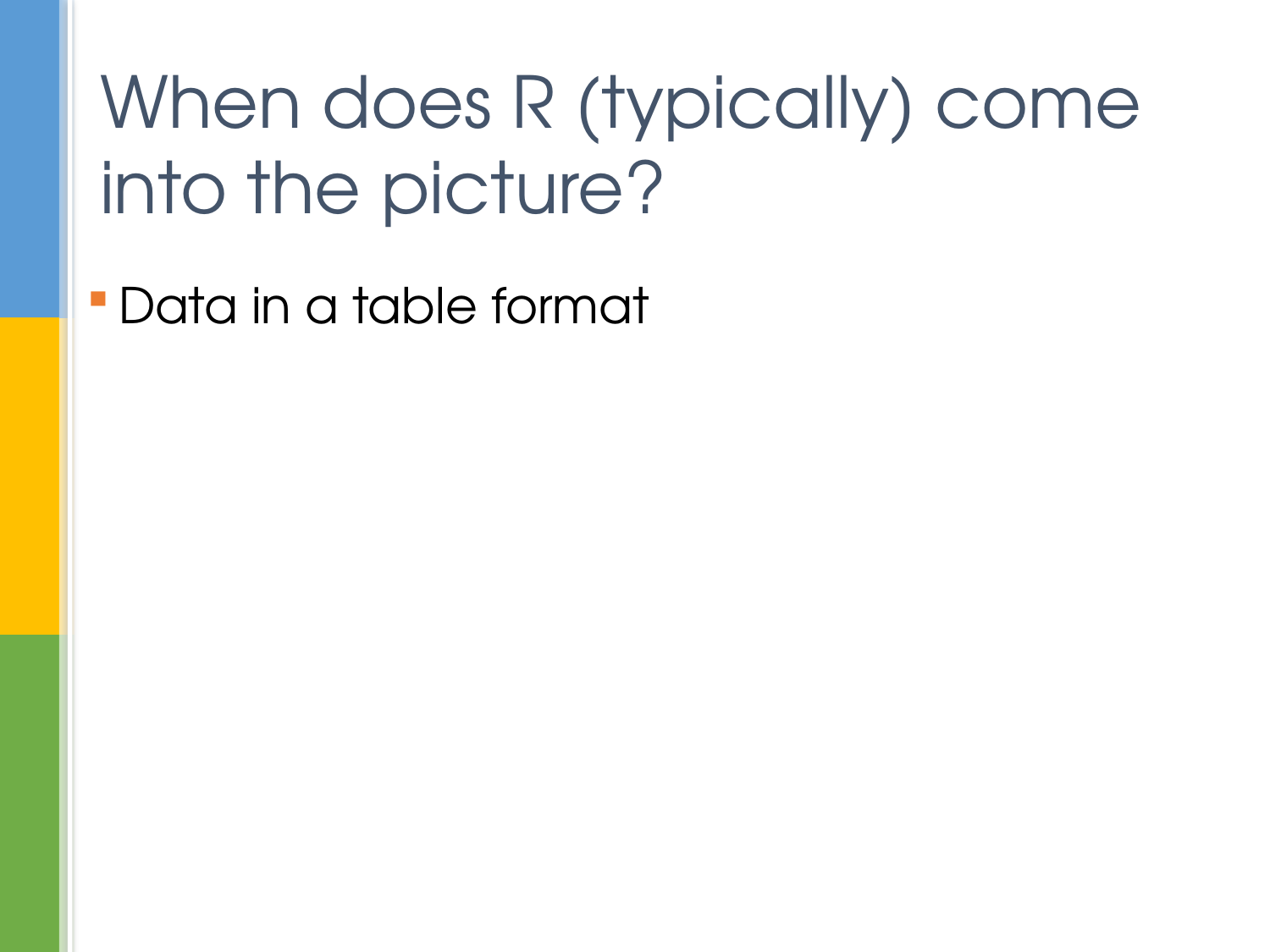

# When does R (typically) come into the picture?
Data in a table format